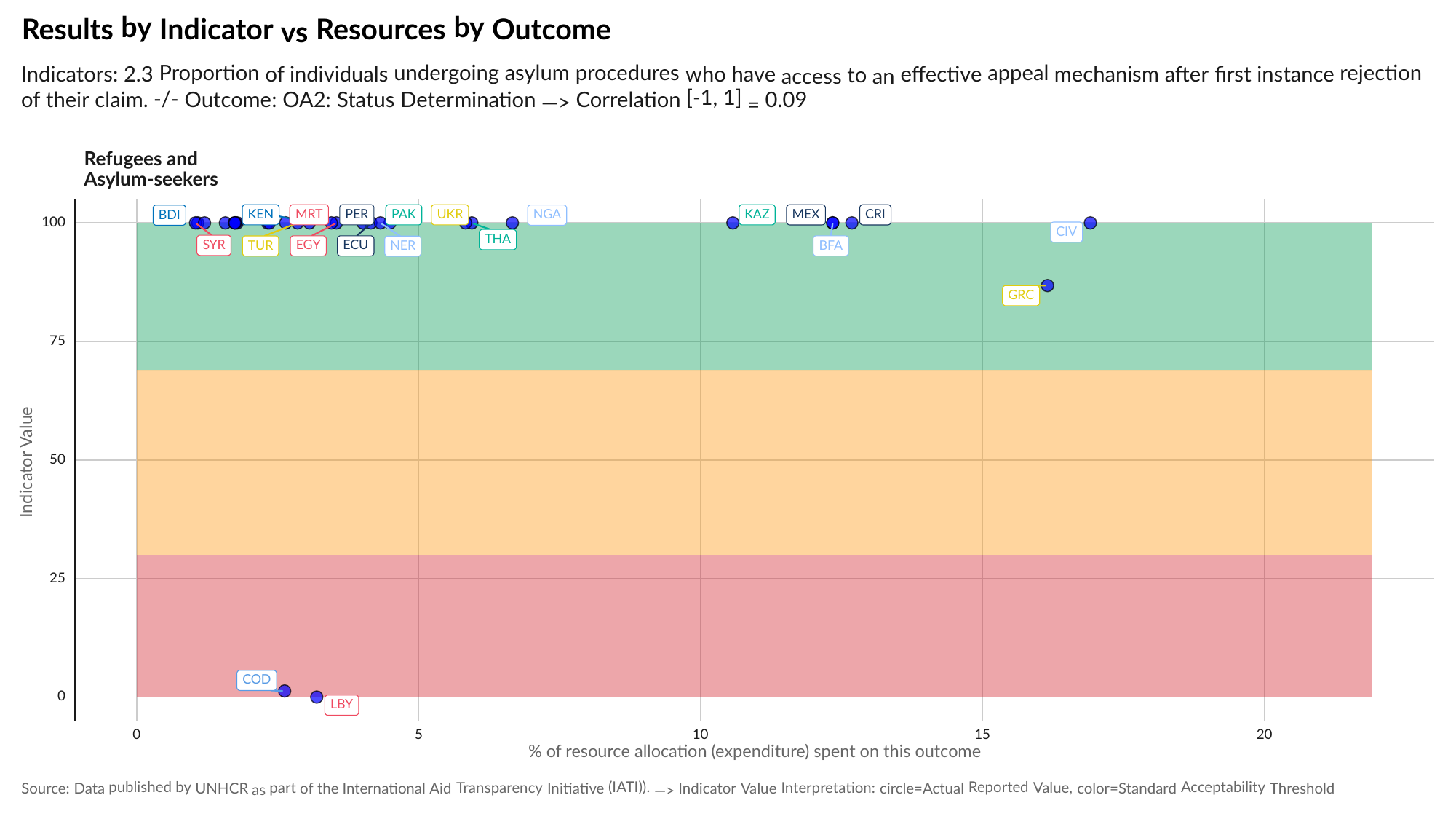

by
by
Results
Indicator
Outcome
Resources
vs
undergoing
rejection
asylum
procedures
appeal
Proportion
Indicators:
individuals
have
mechanism
who
effective
first
instance
after
of
2.3
to
access
an
[-1,
1]
-/-
their
claim.
Correlation
Determination
of
Outcome:
Status
OA2:
0.09
—>
=
Refugees and
Asylum-seekers

CRI
UKR
KEN
MRT
PER
PAK
KAZ
MEX
NGA
BDI

100

CIV

THA

SYR
EGY
ECU
TUR
BFA
NER

GRC
75

Indicator Value
50

25

COD

0

LBY
0
10
20
15
5
% of resource allocation (expenditure) spent on this outcome
(IATI)).
published
by
Reported
Acceptability
Interpretation:
Transparency
Value,
part
the
International
Indicator
Value
circle=Actual
color=Standard
Threshold
Aid
Initiative
of
UNHCR
Source:
Data
as
—>